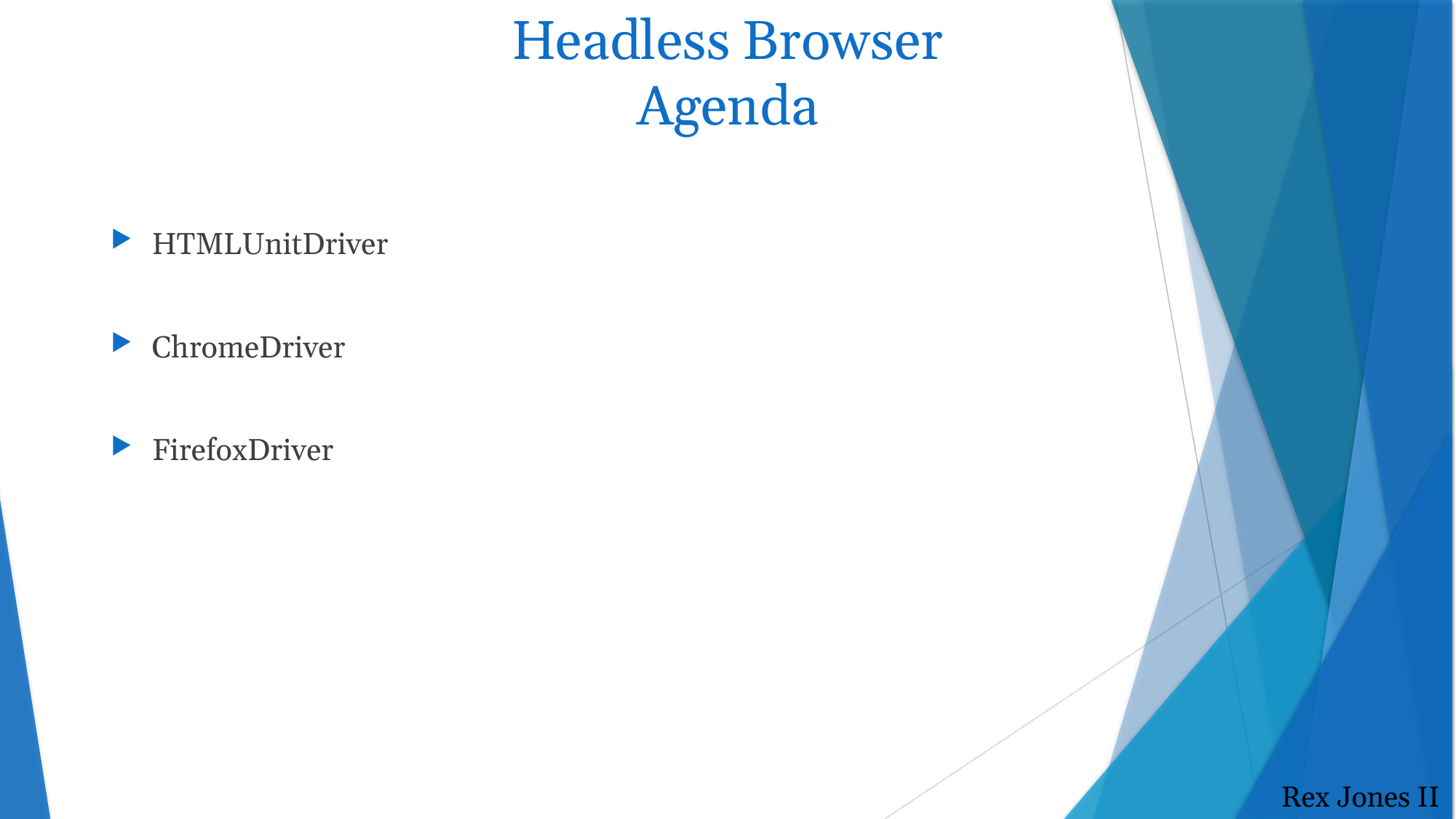

# Headless Browser Agenda
HTMLUnitDriver

ChromeDriver

FirefoxDriver